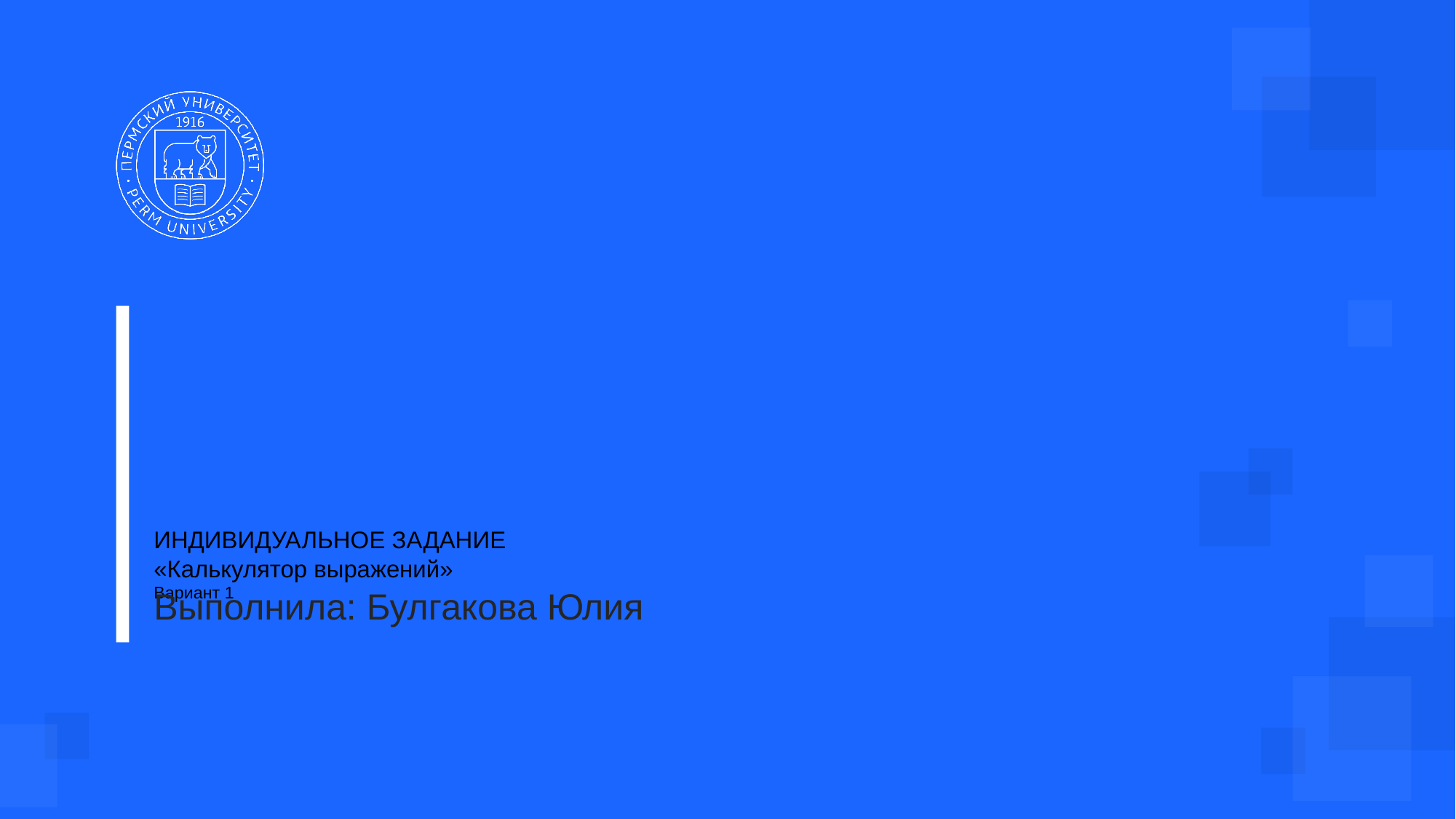

# ИНДИВИДУАЛЬНОЕ ЗАДАНИЕ «Калькулятор выражений»
Вариант 1

Выполнила: Булгакова Юлия